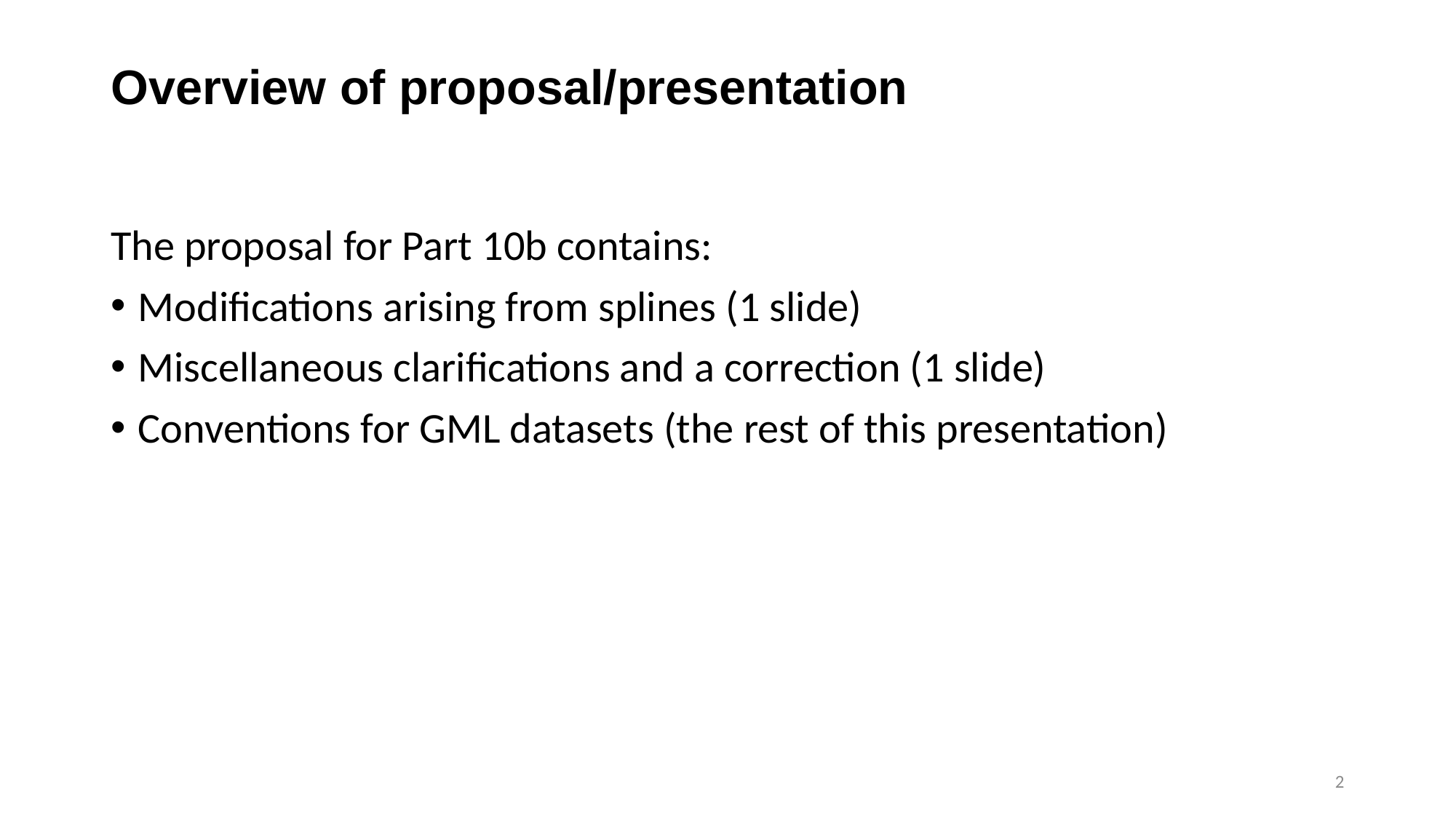

# Overview of proposal/presentation
The proposal for Part 10b contains:
Modifications arising from splines (1 slide)
Miscellaneous clarifications and a correction (1 slide)
Conventions for GML datasets (the rest of this presentation)
2